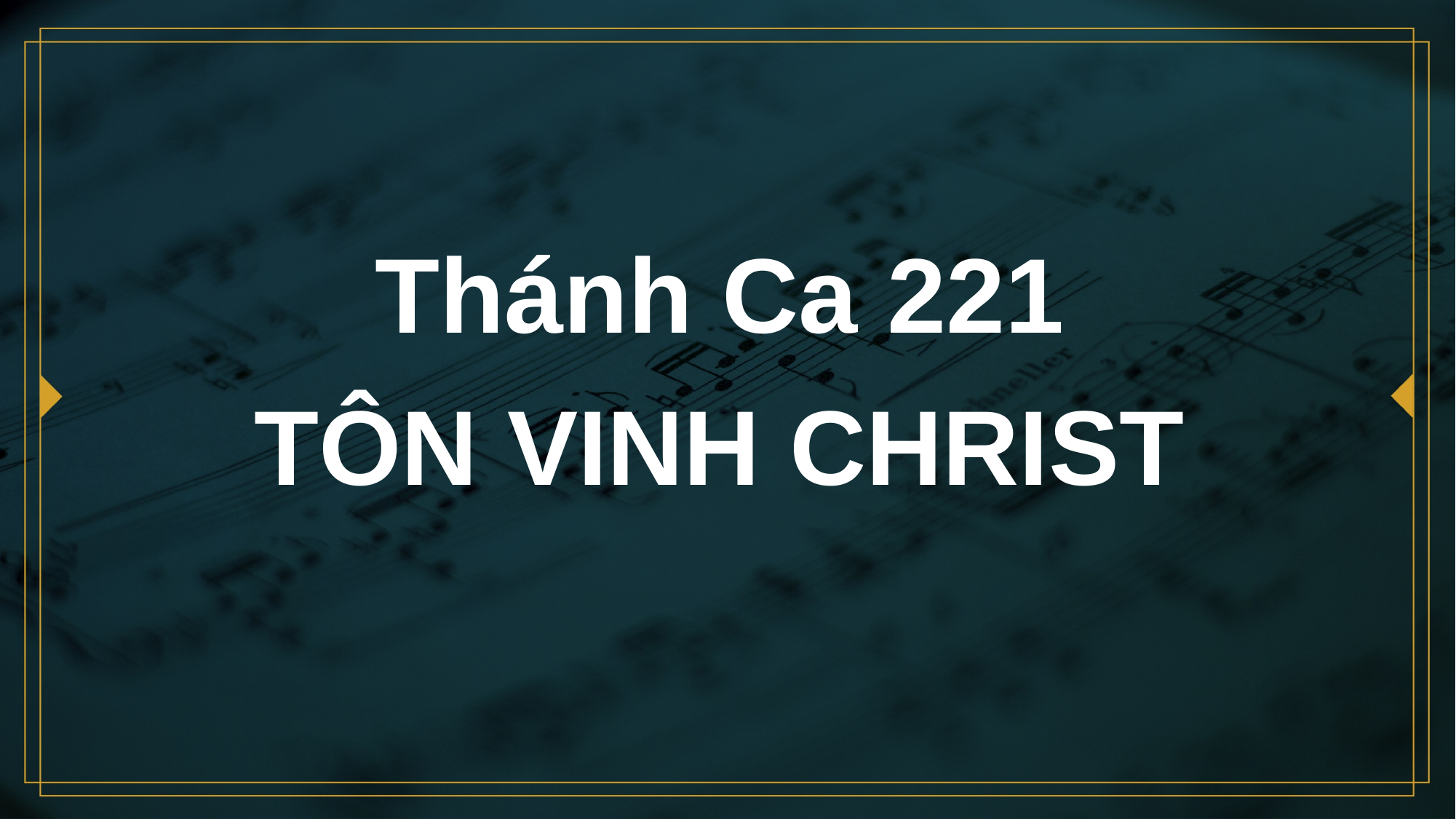

# Thánh Ca 221 TÔN VINH CHRIST